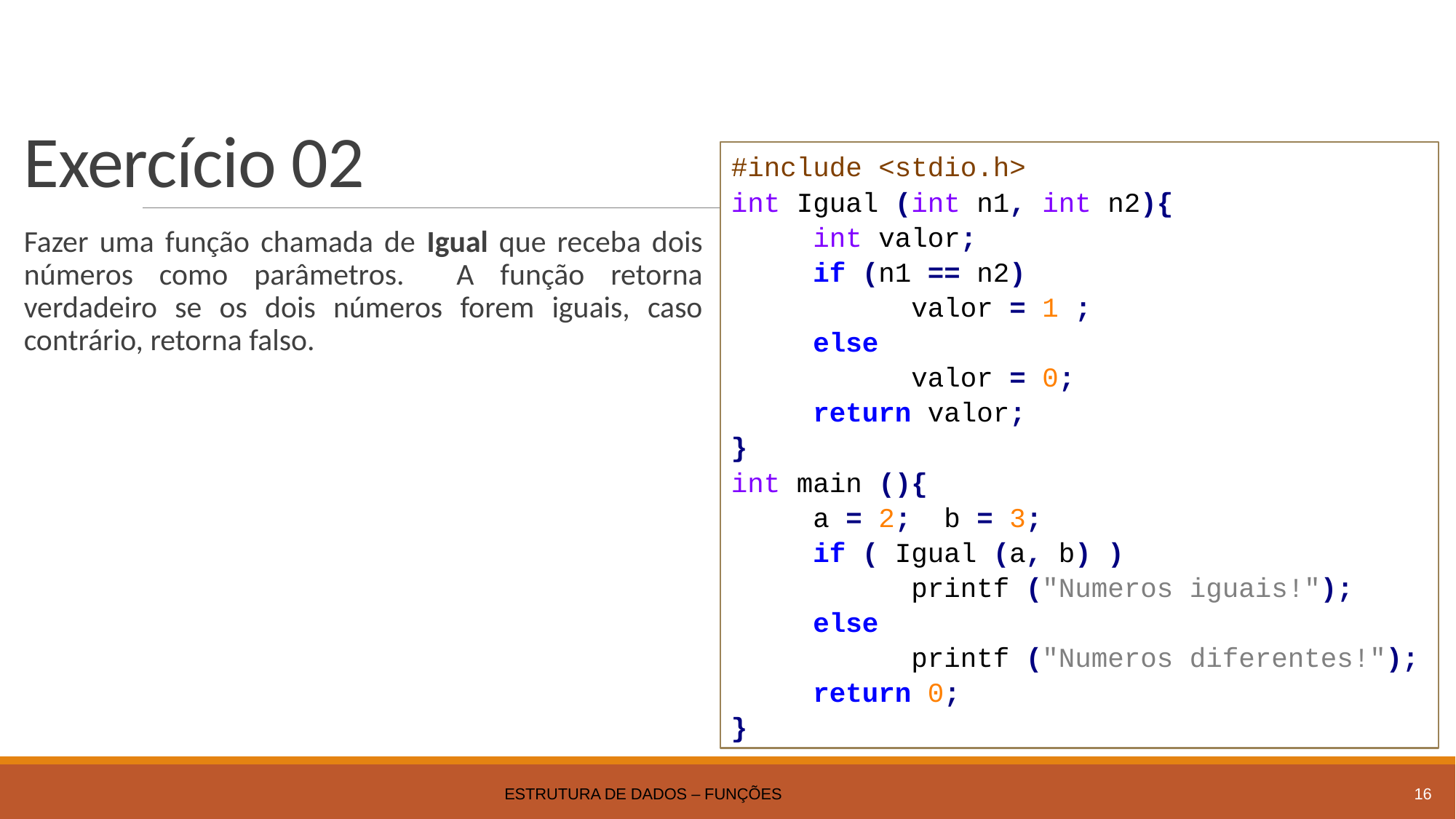

# Exercício 02
#include <stdio.h>
int Igual (int n1, int n2){
     int valor;
     if (n1 == n2)
           valor = 1 ;
     else
           valor = 0;
     return valor;
}
int main (){
     a = 2;  b = 3;
     if ( Igual (a, b) )
           printf ("Numeros iguais!");
     else
           printf ("Numeros diferentes!");
     return 0;
}
Fazer uma função chamada de Igual que receba dois números como parâmetros.  A função retorna verdadeiro se os dois números forem iguais, caso contrário, retorna falso.

Estrutura de Dados – Funções
16